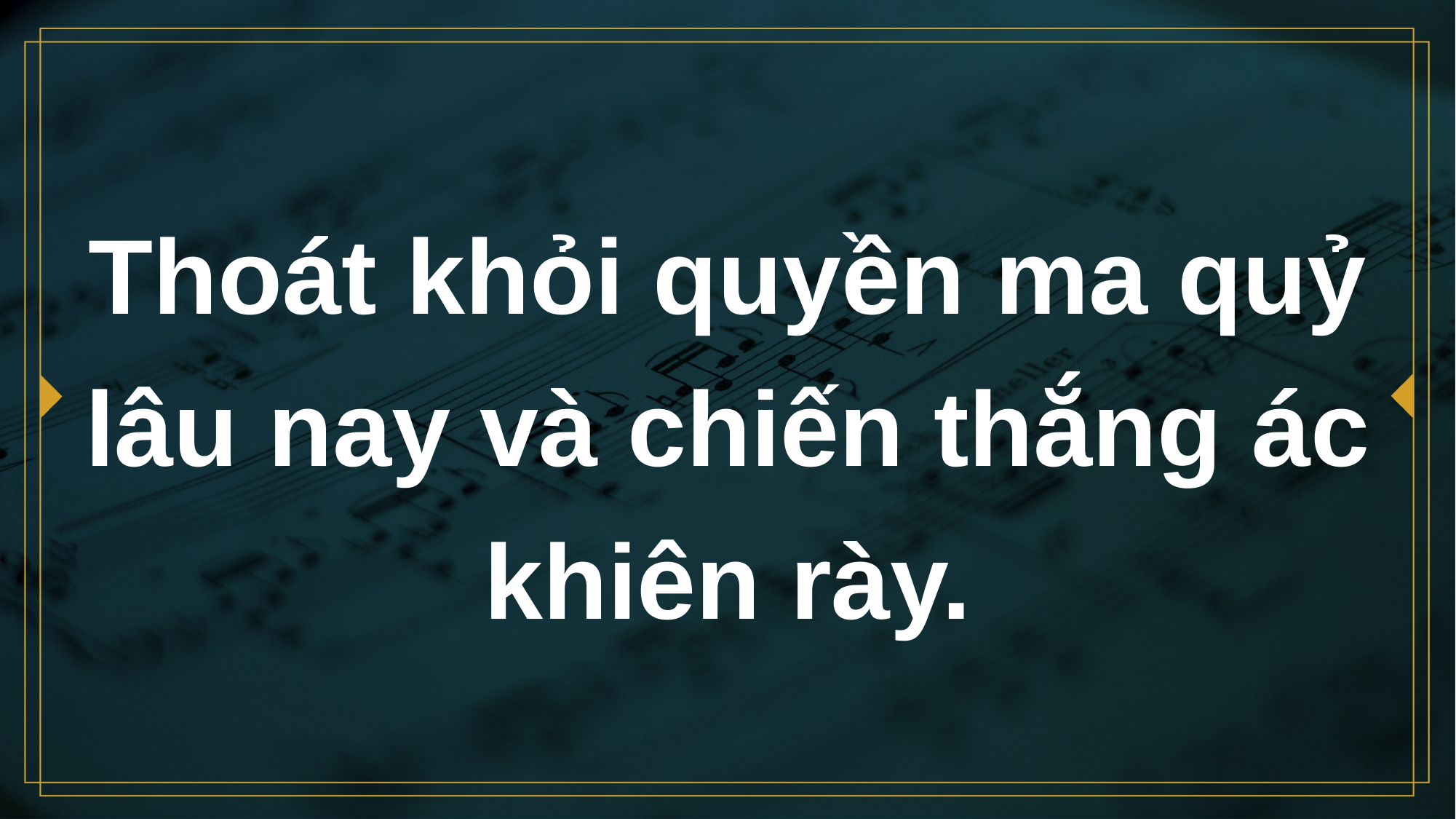

# Thoát khỏi quyền ma quỷ lâu nay và chiến thắng ác khiên rày.